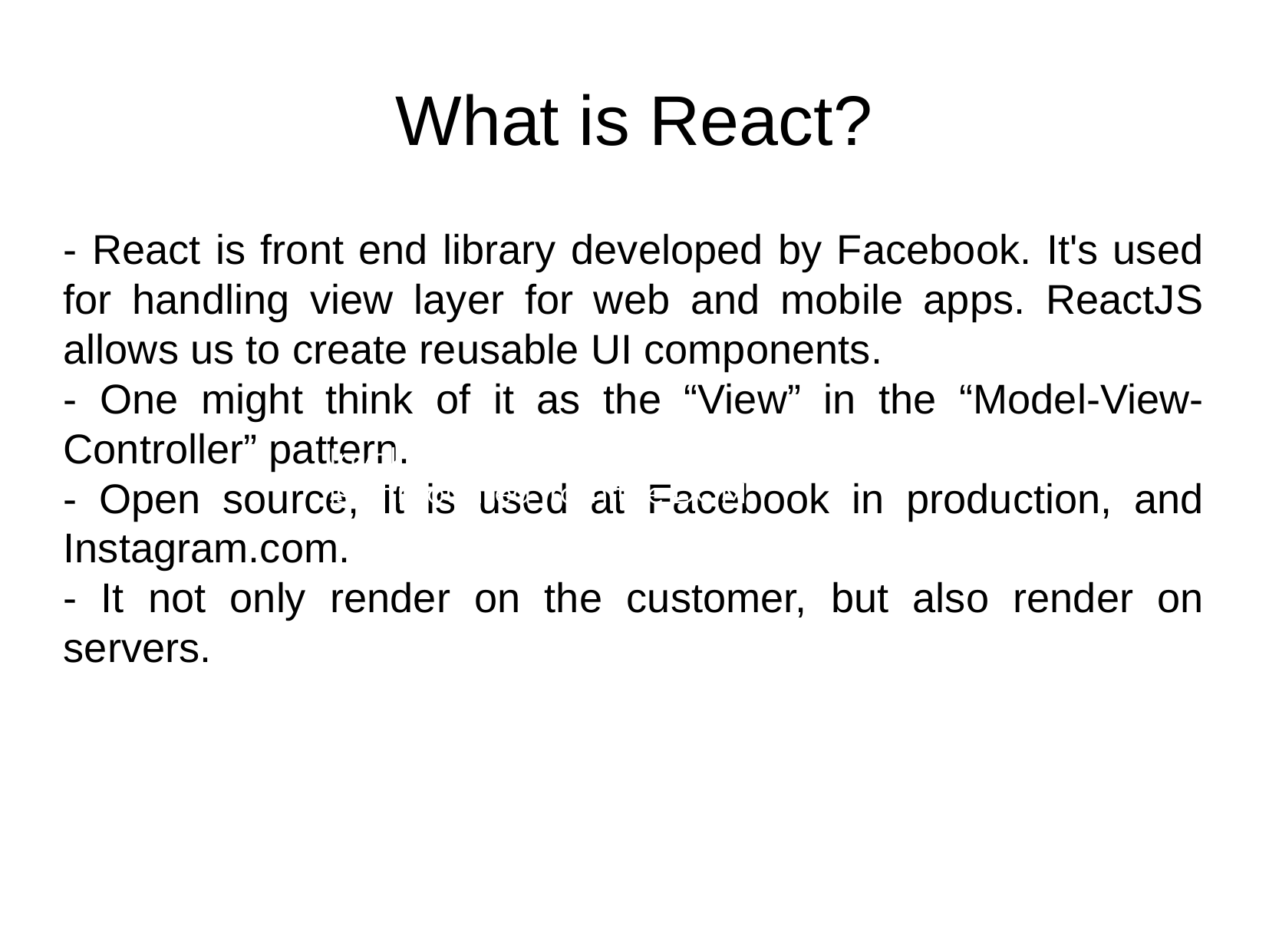

What is React?
- React is front end library developed by Facebook. It's used for handling view layer for web and mobile apps. ReactJS allows us to create reusable UI components.
- One might think of it as the “View” in the “Model-View-Controller” pattern.
- Open source, It is used at Facebook in production, and Instagram.com.
- It not only render on the customer, but also render on servers.
Invoked immediately before a component is unmounted from the DOM.
Invoked immediately before a component is unmounted from the DOM.